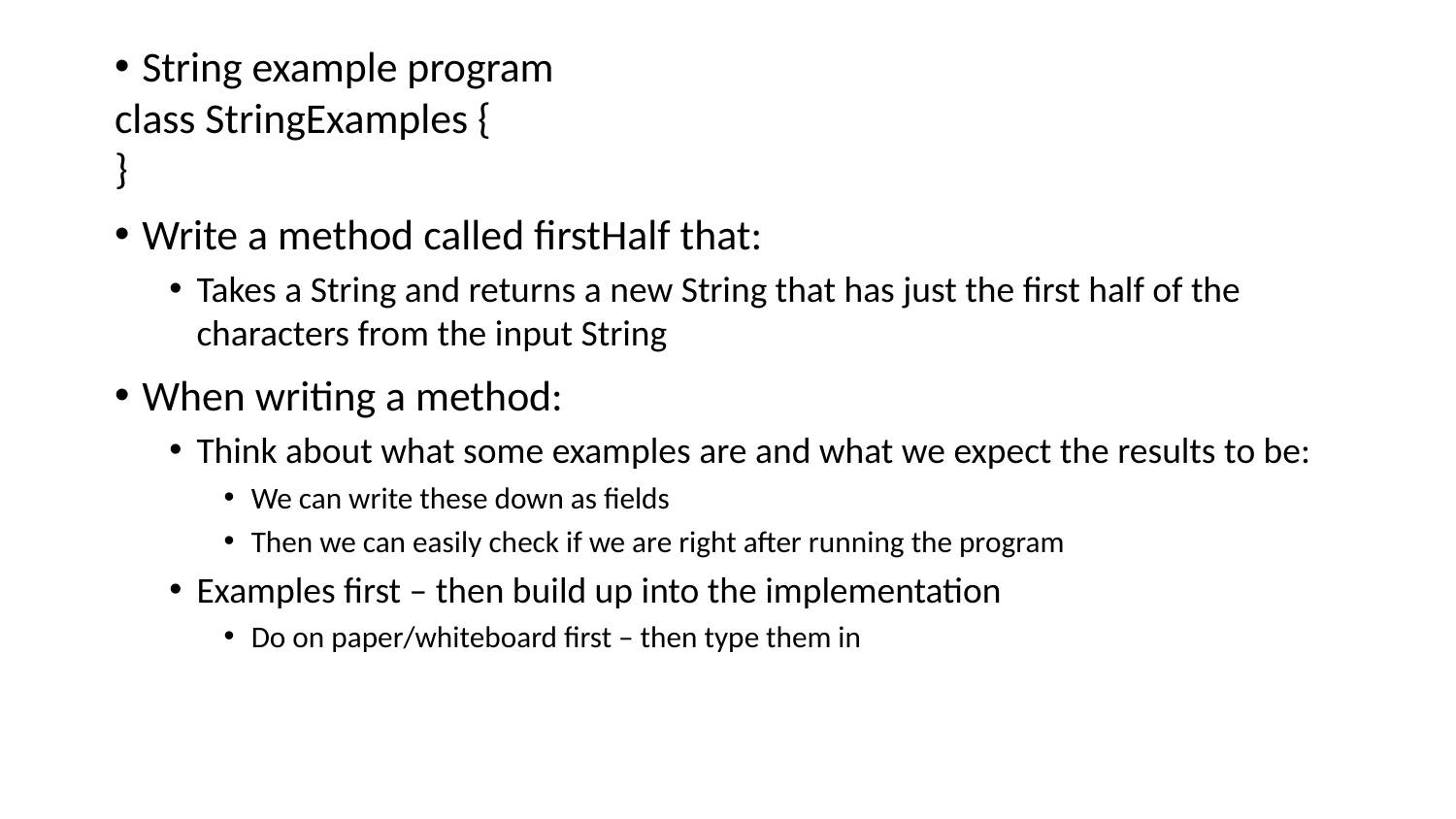

String example program
class StringExamples {
}
Write a method called firstHalf that:
Takes a String and returns a new String that has just the first half of the characters from the input String
When writing a method:
Think about what some examples are and what we expect the results to be:
We can write these down as fields
Then we can easily check if we are right after running the program
Examples first – then build up into the implementation
Do on paper/whiteboard first – then type them in